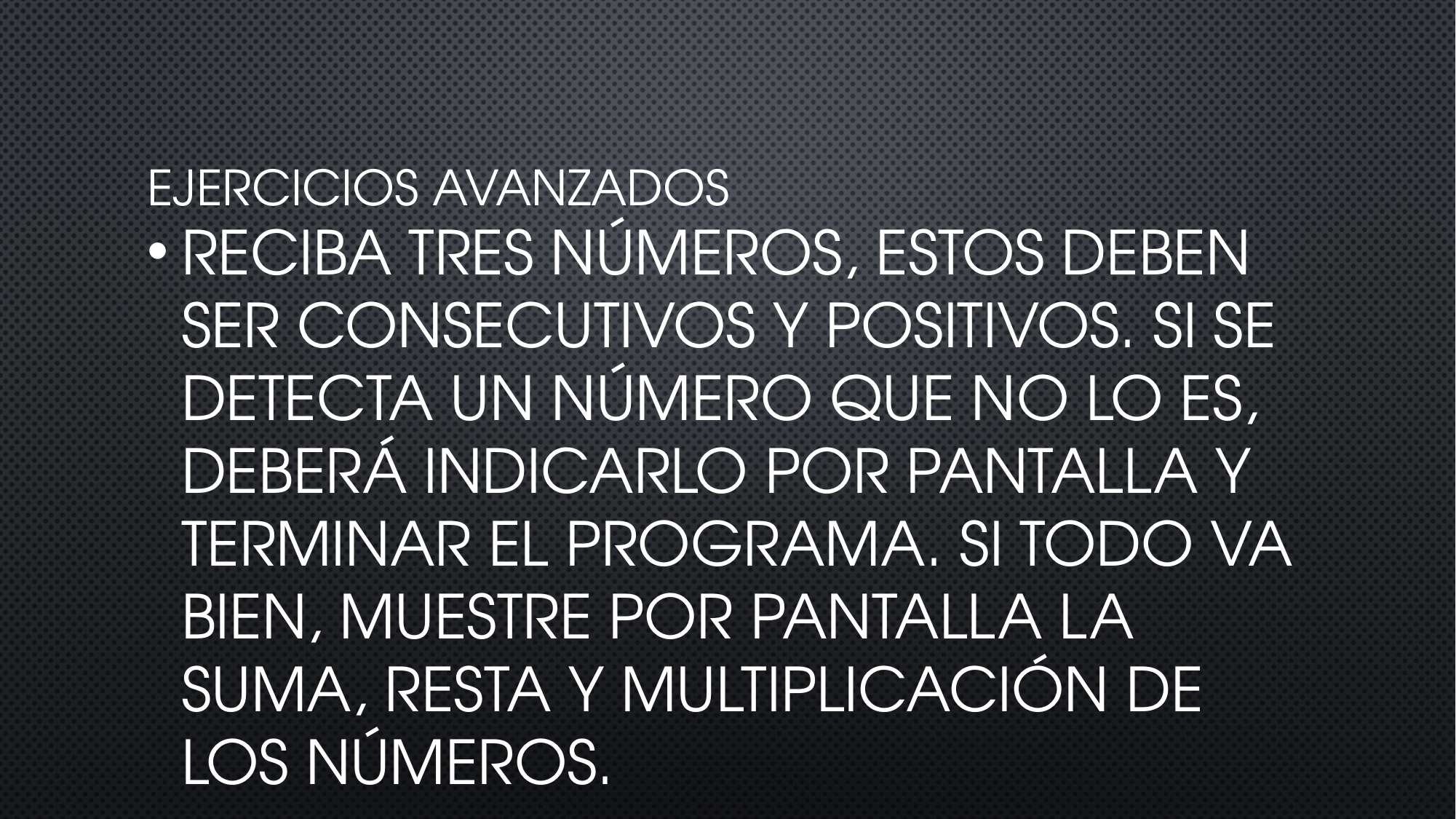

# EJERCICIOS AVANZADOS
Reciba tres números, estos deben ser consecutivos y positivos. Si se detecta un número que no lo es, deberá indicarlo por pantalla y terminar el programa. Si todo va bien, muestre por pantalla la suma, resta y multiplicación de los números.